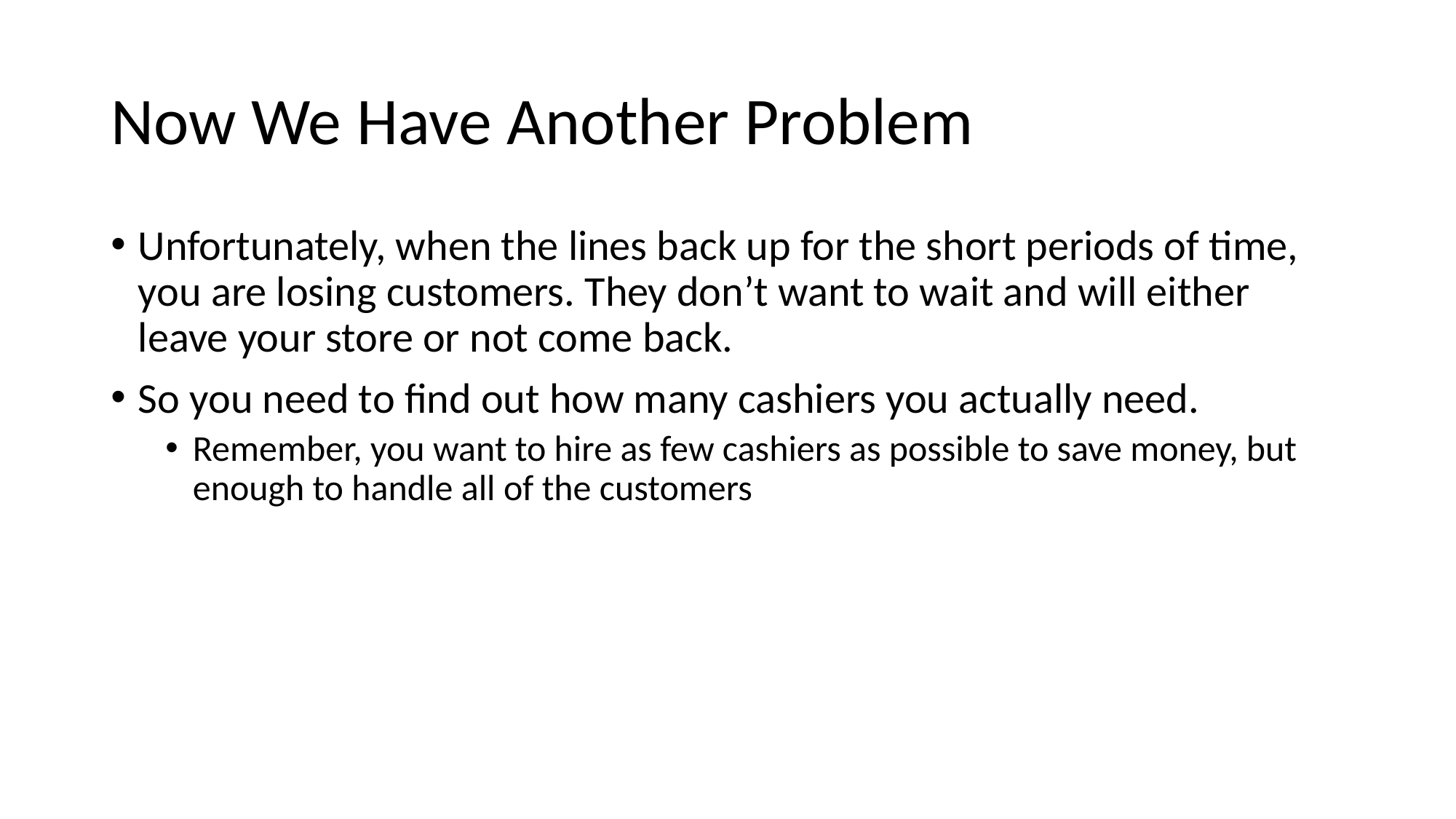

# Now We Have Another Problem
Unfortunately, when the lines back up for the short periods of time, you are losing customers. They don’t want to wait and will either leave your store or not come back.
So you need to find out how many cashiers you actually need.
Remember, you want to hire as few cashiers as possible to save money, but enough to handle all of the customers